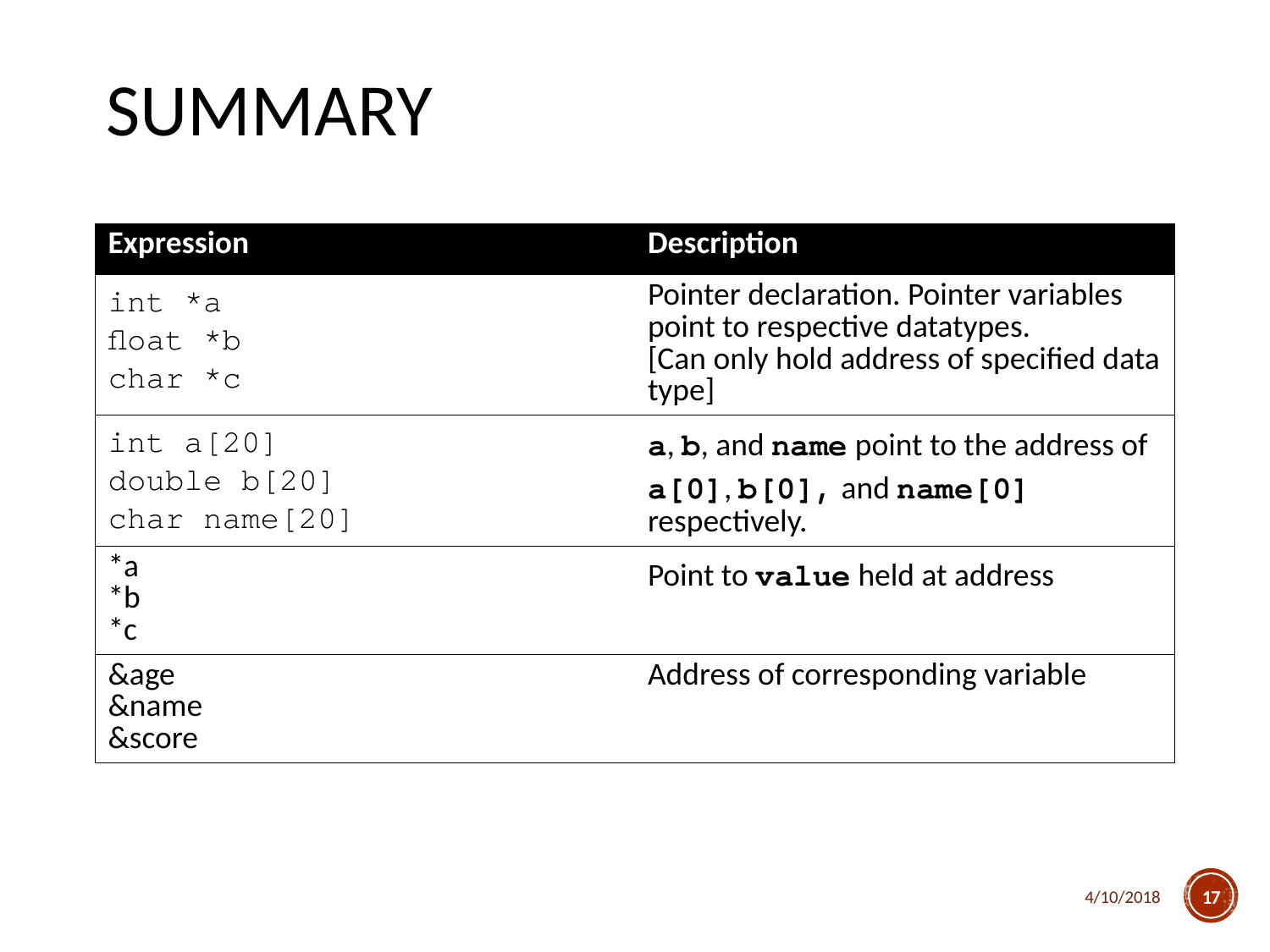

# Summary
| Expression | Description |
| --- | --- |
| int \*a float \*b char \*c | Pointer declaration. Pointer variables point to respective datatypes. [Can only hold address of specified data type] |
| int a[20] double b[20] char name[20] | a, b, and name point to the address of a[0], b[0], and name[0] respectively. |
| \*a \*b \*c | Point to value held at address |
| &age &name &score | Address of corresponding variable |
4/10/2018
17